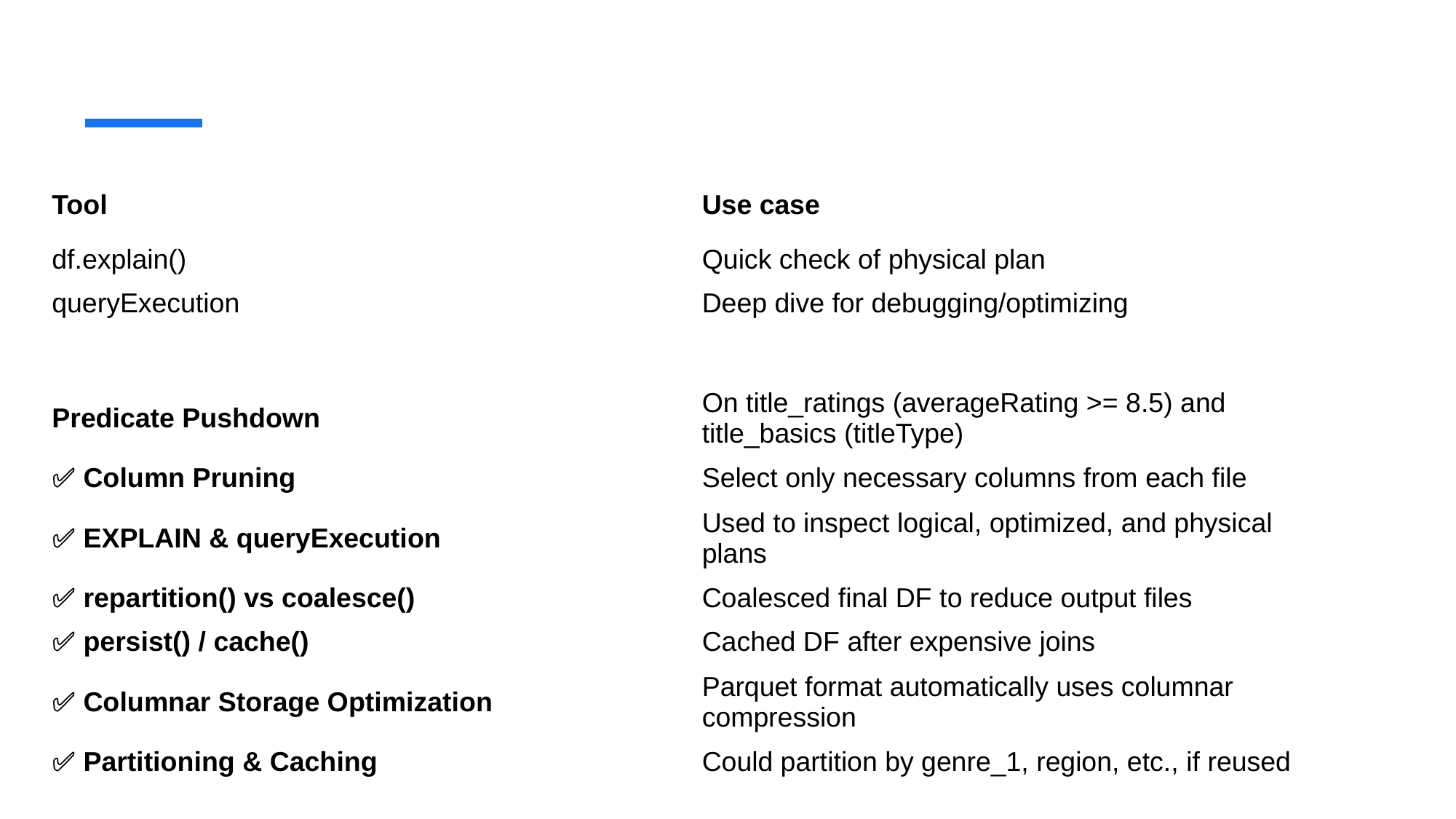

| Tool | Use case |
| --- | --- |
| df.explain() | Quick check of physical plan |
| queryExecution | Deep dive for debugging/optimizing |
| Predicate Pushdown | On title\_ratings (averageRating >= 8.5) and title\_basics (titleType) |
| --- | --- |
| ✅ Column Pruning | Select only necessary columns from each file |
| ✅ EXPLAIN & queryExecution | Used to inspect logical, optimized, and physical plans |
| ✅ repartition() vs coalesce() | Coalesced final DF to reduce output files |
| ✅ persist() / cache() | Cached DF after expensive joins |
| ✅ Columnar Storage Optimization | Parquet format automatically uses columnar compression |
| ✅ Partitioning & Caching | Could partition by genre\_1, region, etc., if reused |